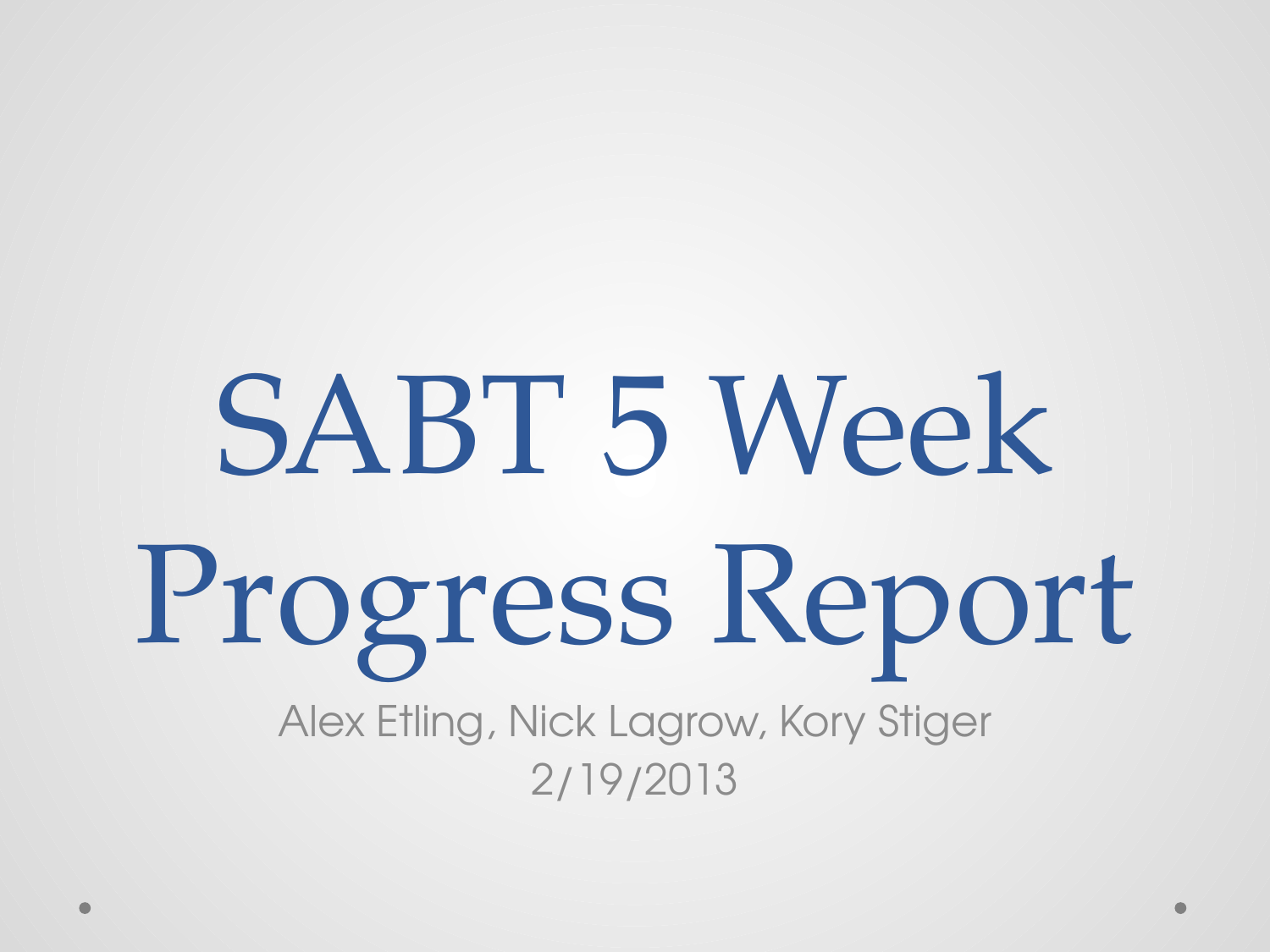

# SABT 5 Week Progress Report
Alex Etling, Nick Lagrow, Kory Stiger
2/19/2013